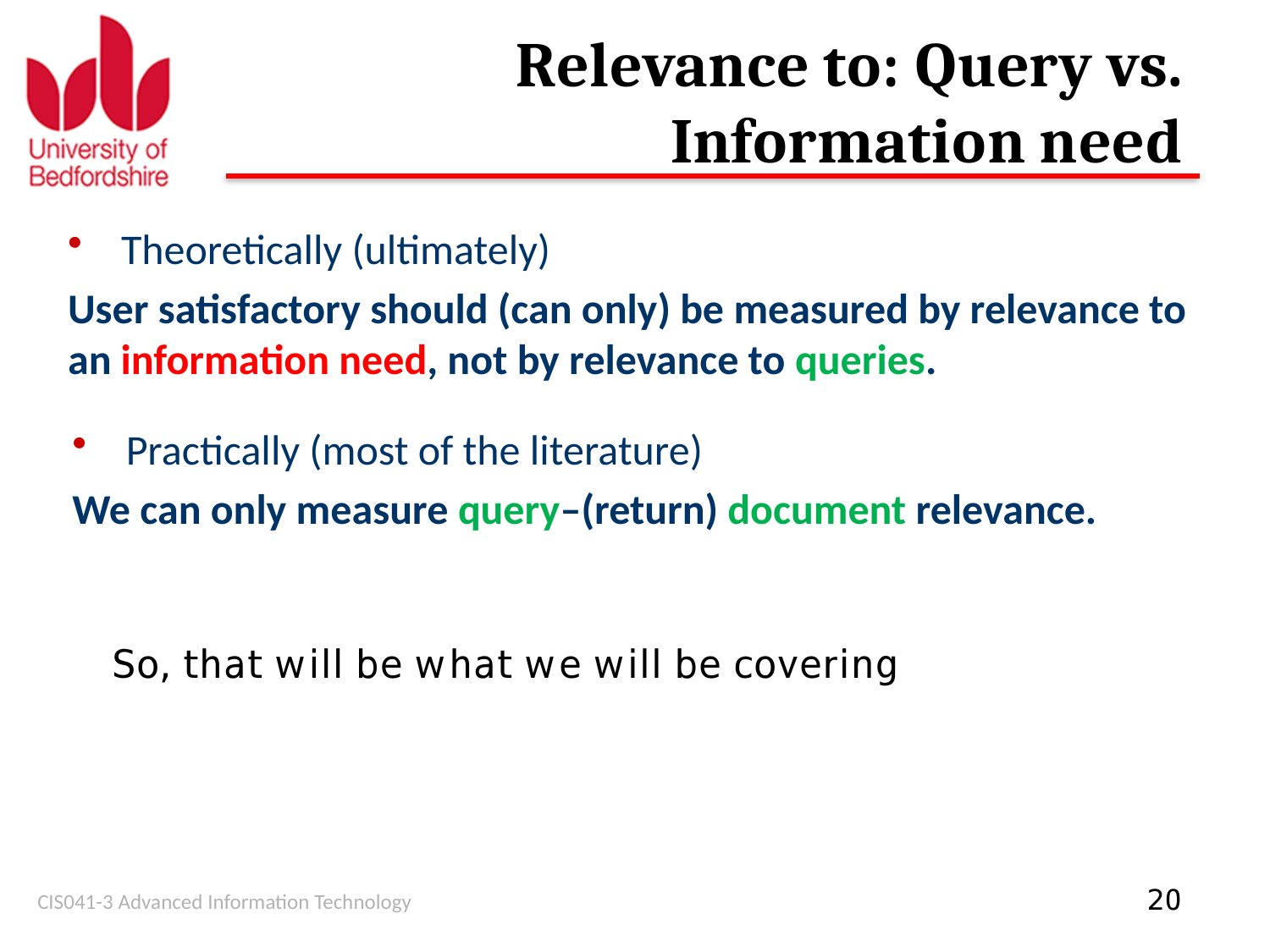

# Relevance to: Query vs. Information need
Theoretically (ultimately)
User satisfactory should (can only) be measured by relevance to an information need, not by relevance to queries.
Practically (most of the literature)
We can only measure query–(return) document relevance.
So, that will be what we will be covering
CIS041-3 Advanced Information Technology